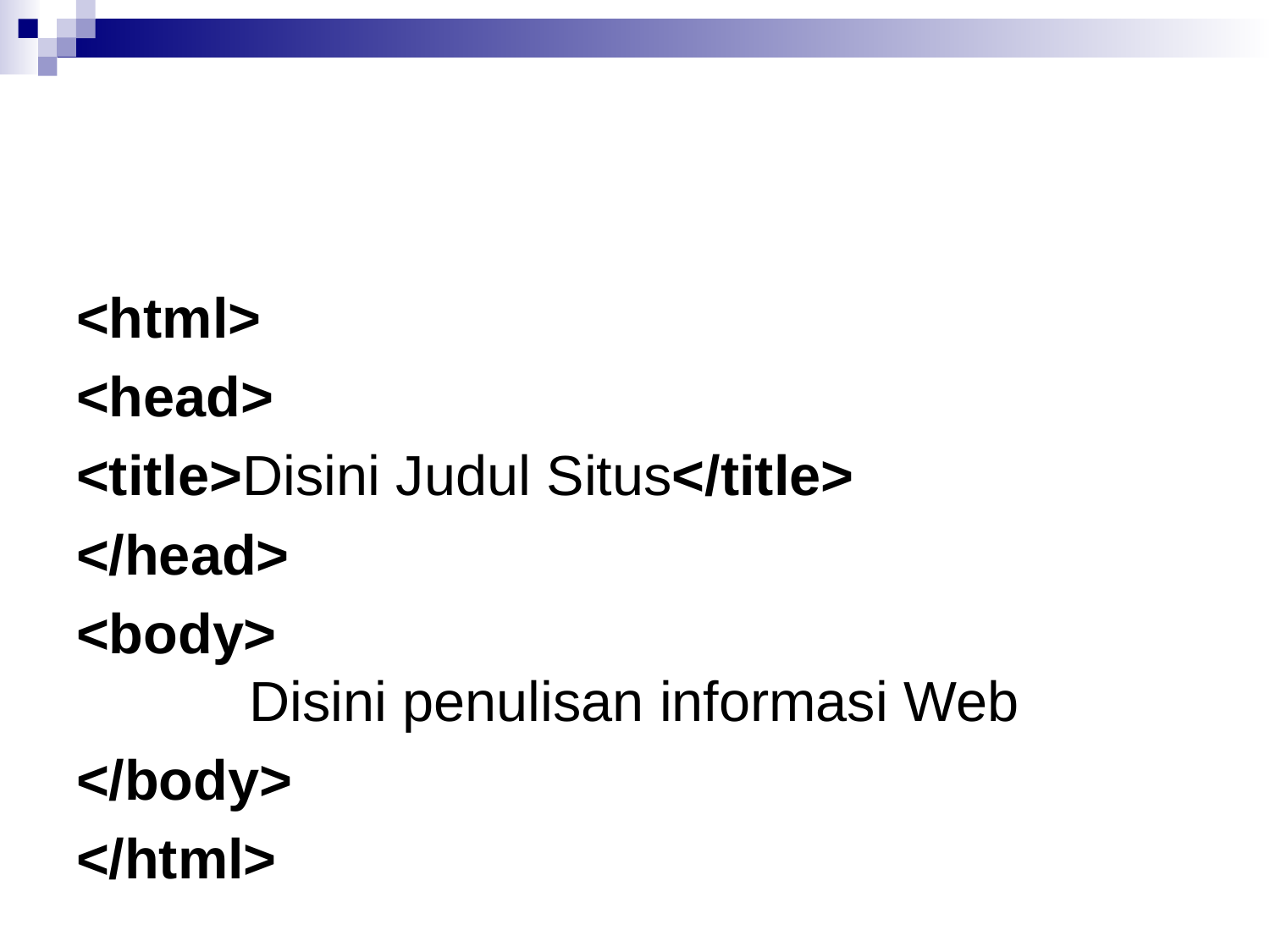

<html>
<head>
<title>Disini Judul Situs</title>
</head>
<body>
        Disini penulisan informasi Web
</body>
</html>